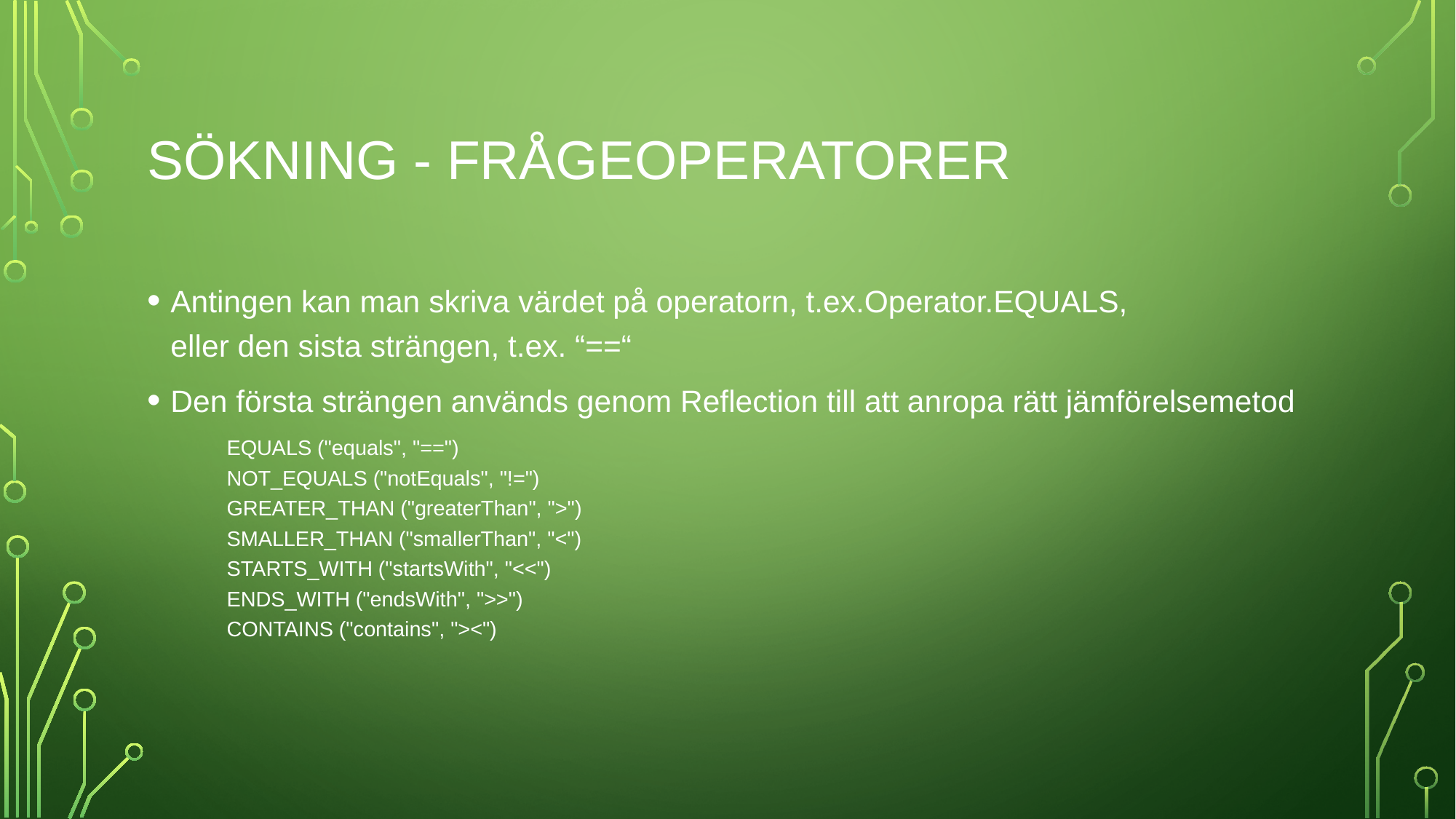

# Sökning - Frågeoperatorer
Antingen kan man skriva värdet på operatorn, t.ex.Operator.EQUALS,
eller den sista strängen, t.ex. “==“
Den första strängen används genom Reflection till att anropa rätt jämförelsemetod
			EQUALS ("equals", "==")
			NOT_EQUALS ("notEquals", "!=")
			GREATER_THAN ("greaterThan", ">")
			SMALLER_THAN ("smallerThan", "<")
			STARTS_WITH ("startsWith", "<<")
			ENDS_WITH ("endsWith", ">>")
			CONTAINS ("contains", "><")